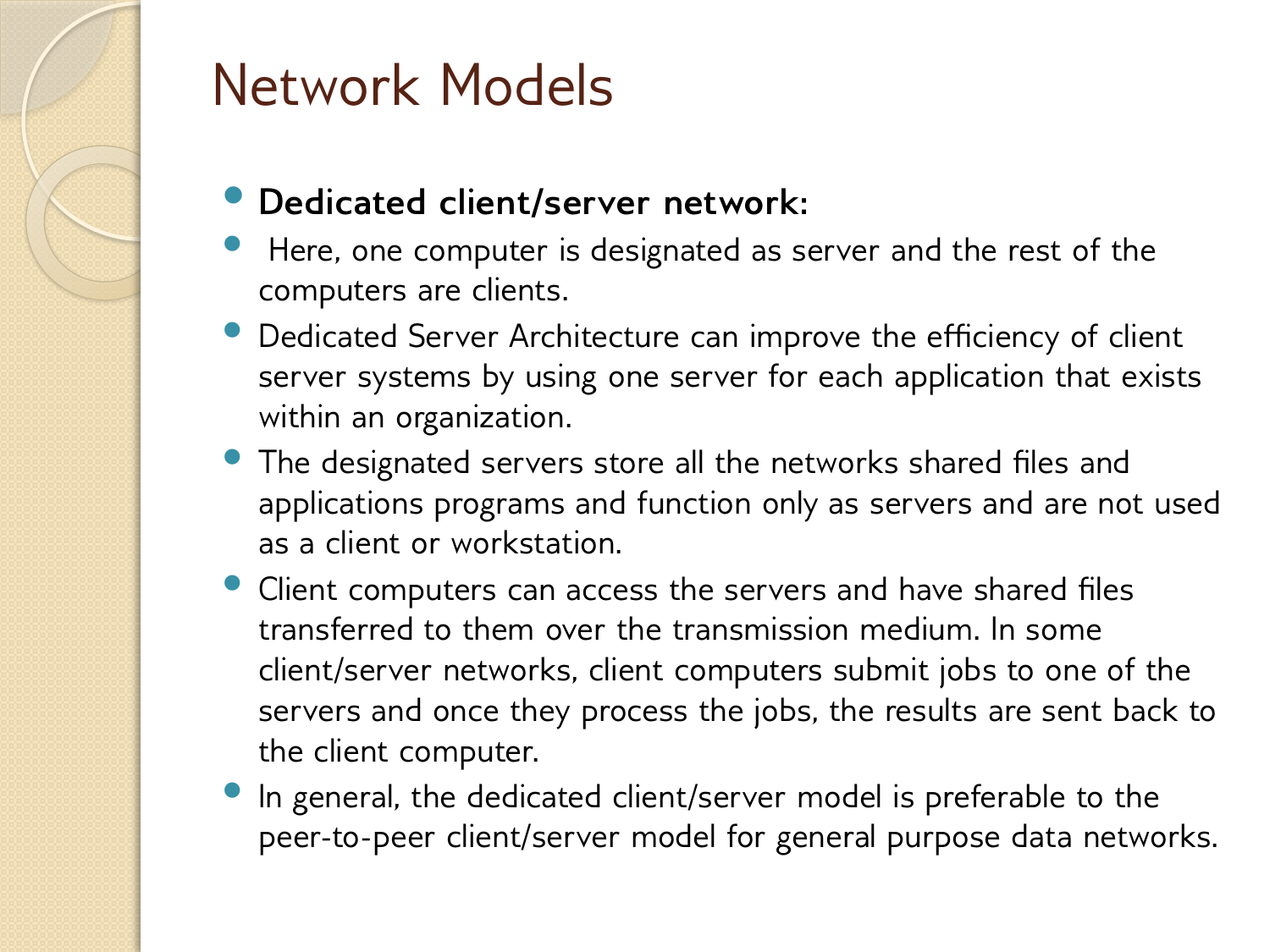

# Network Models
Dedicated client/server network:
 Here, one computer is designated as server and the rest of the computers are clients.
Dedicated Server Architecture can improve the efficiency of client server systems by using one server for each application that exists within an organization.
The designated servers store all the networks shared files and applications programs and function only as servers and are not used as a client or workstation.
Client computers can access the servers and have shared files transferred to them over the transmission medium. In some client/server networks, client computers submit jobs to one of the servers and once they process the jobs, the results are sent back to the client computer.
In general, the dedicated client/server model is preferable to the peer-to-peer client/server model for general purpose data networks.